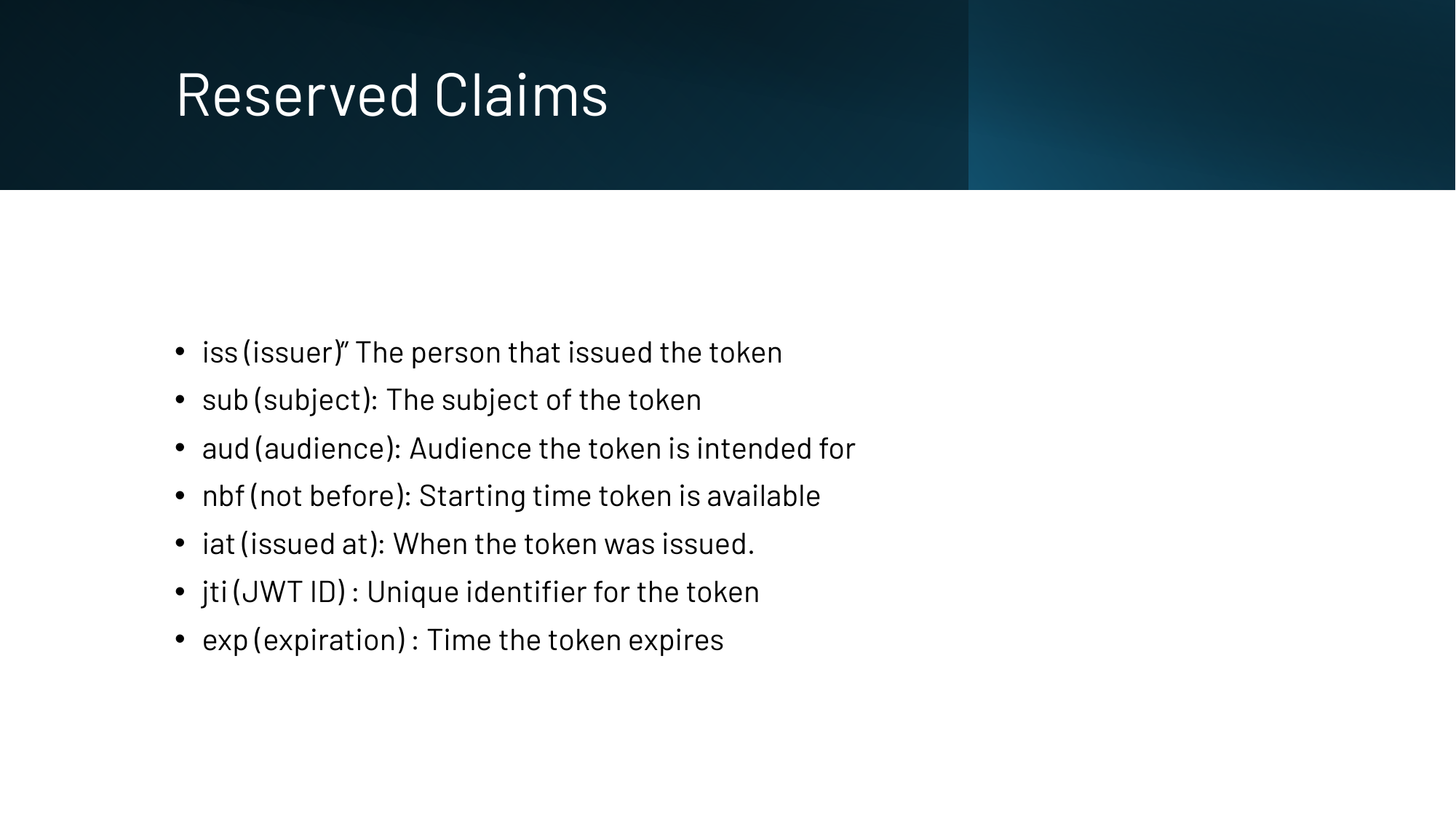

# Reserved Claims
iss (issuer)” The person that issued the token
sub (subject): The subject of the token
aud (audience): Audience the token is intended for
nbf (not before): Starting time token is available
iat (issued at): When the token was issued.
jti (JWT ID) : Unique identifier for the token
exp (expiration) : Time the token expires